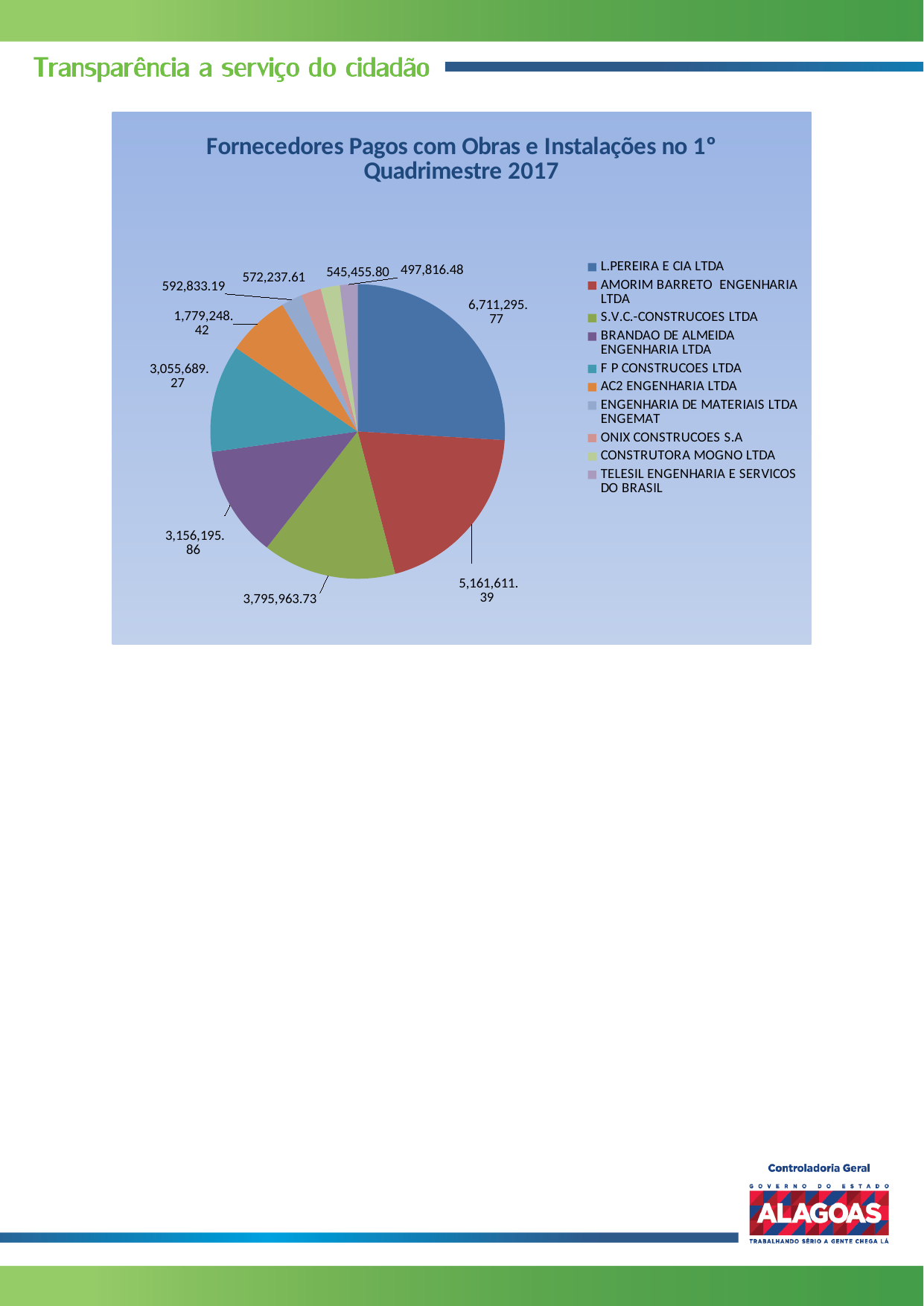

### Chart: Fornecedores Pagos com Obras e Instalações no 1º Quadrimestre 2017

| Category |  |
|---|---|
| L.PEREIRA E CIA LTDA | 6711295.7700000005 |
| AMORIM BARRETO  ENGENHARIA LTDA | 5161611.390000001 |
| S.V.C.-CONSTRUCOES LTDA | 3795963.73 |
| BRANDAO DE ALMEIDA ENGENHARIA LTDA | 3156195.86 |
| F P CONSTRUCOES LTDA | 3055689.27 |
| AC2 ENGENHARIA LTDA | 1779248.42 |
| ENGENHARIA DE MATERIAIS LTDA ENGEMAT | 592833.1899999997 |
| ONIX CONSTRUCOES S.A | 572237.61 |
| CONSTRUTORA MOGNO LTDA | 545455.8 |
| TELESIL ENGENHARIA E SERVICOS DO BRASIL | 497816.48000000004 |